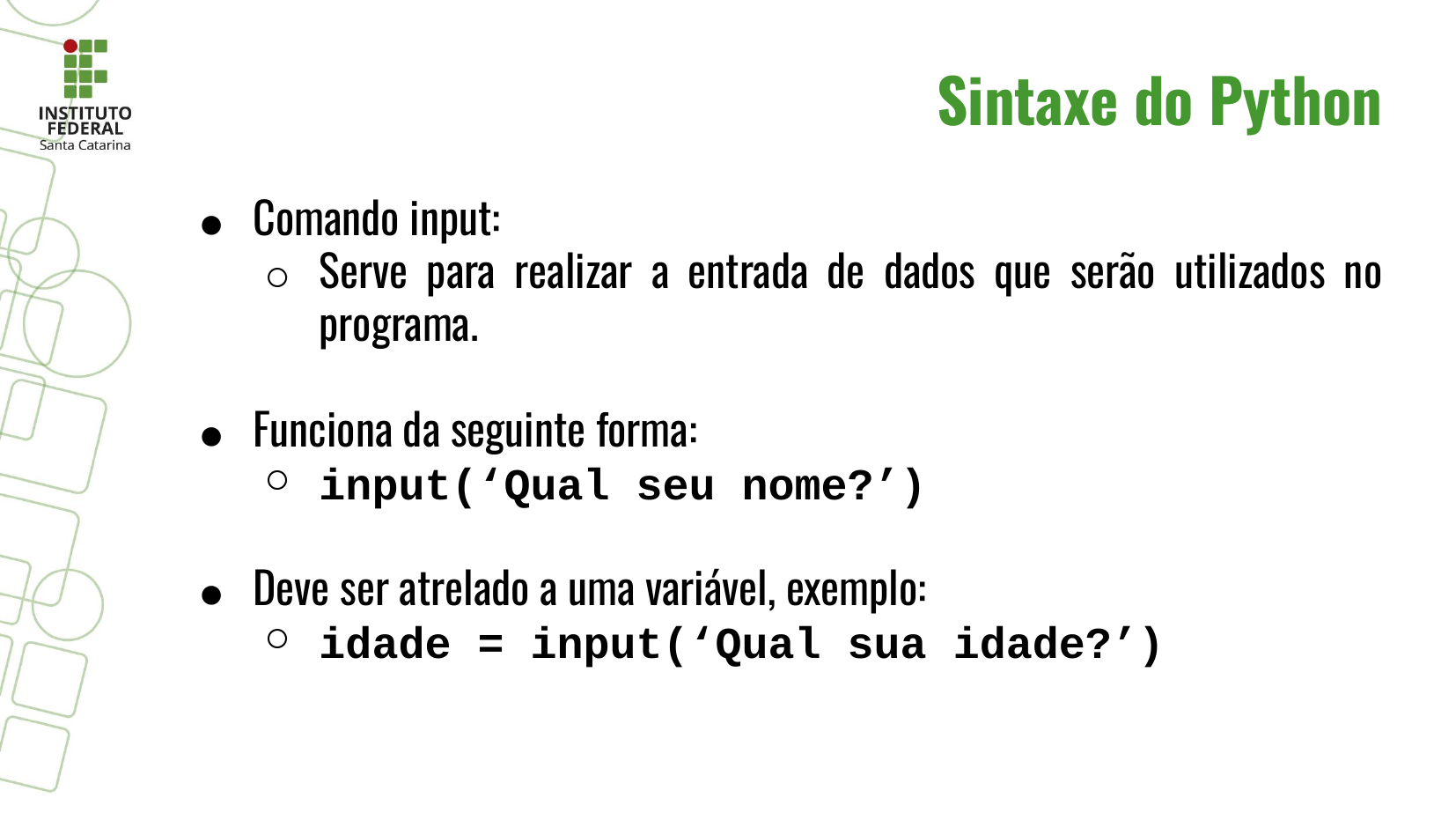

Sintaxe do Python
Comando input:
Serve para realizar a entrada de dados que serão utilizados no programa.

Funciona da seguinte forma:
input(‘Qual seu nome?’)

Deve ser atrelado a uma variável, exemplo:
idade = input(‘Qual sua idade?’)